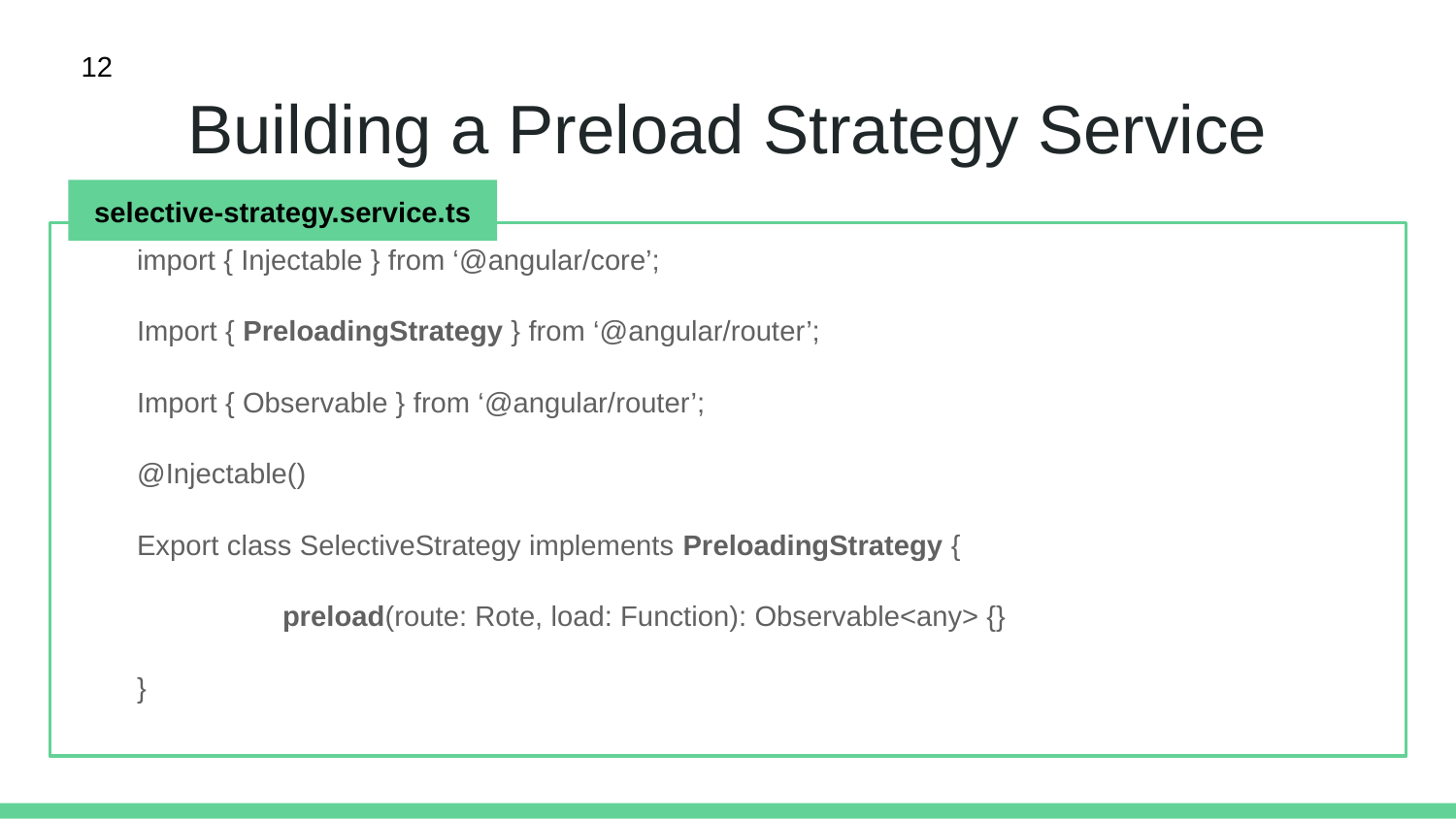

12
# Building a Preload Strategy Service
selective-strategy.service.ts
import { Injectable } from ‘@angular/core’;
Import { PreloadingStrategy } from ‘@angular/router’;
Import { Observable } from ‘@angular/router’;
@Injectable()
Export class SelectiveStrategy implements PreloadingStrategy {
	preload(route: Rote, load: Function): Observable<any> {}
}